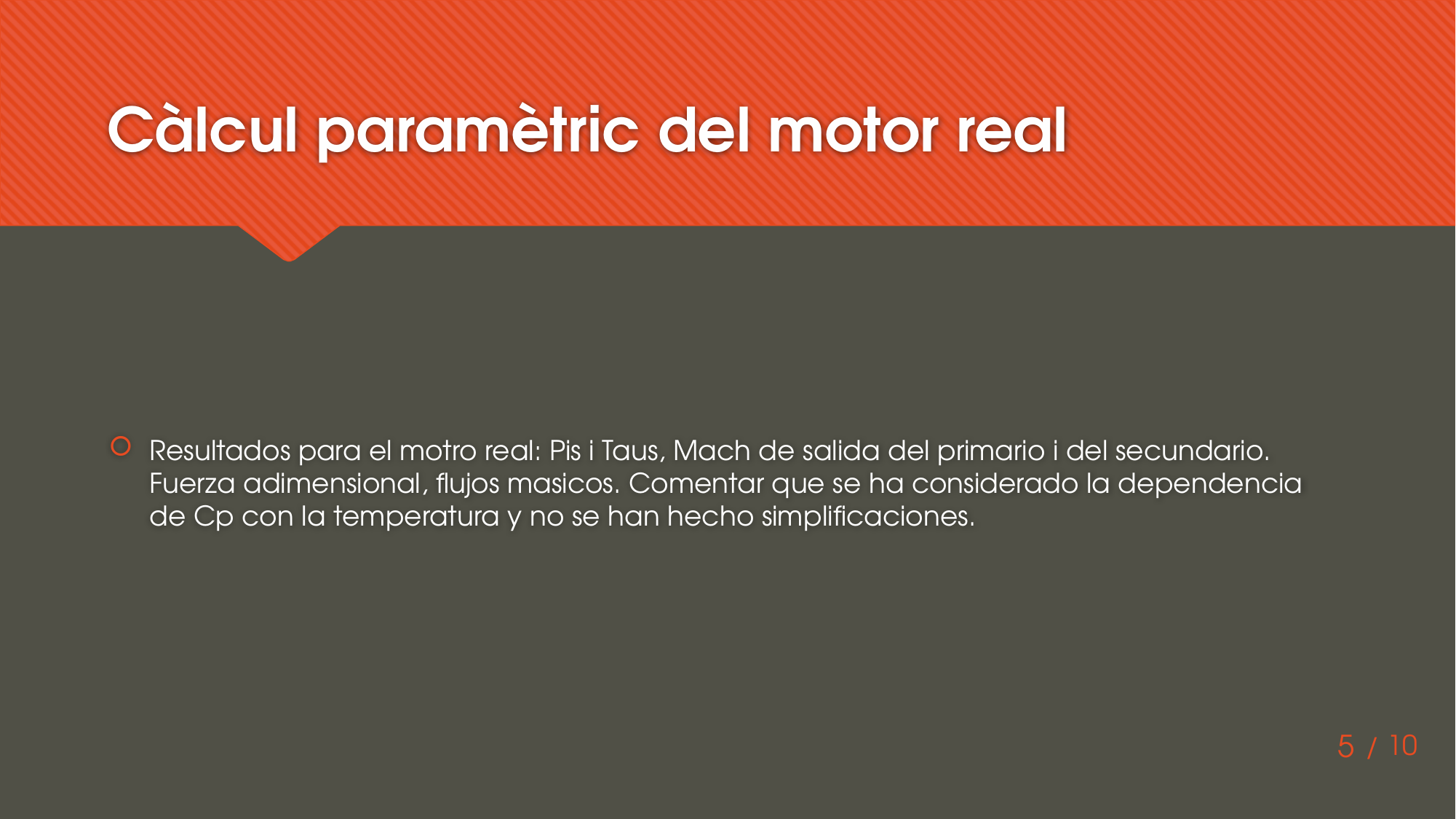

# Càlcul paramètric del motor real
Resultados para el motro real: Pis i Taus, Mach de salida del primario i del secundario. Fuerza adimensional, flujos masicos. Comentar que se ha considerado la dependencia de Cp con la temperatura y no se han hecho simplificaciones.
5